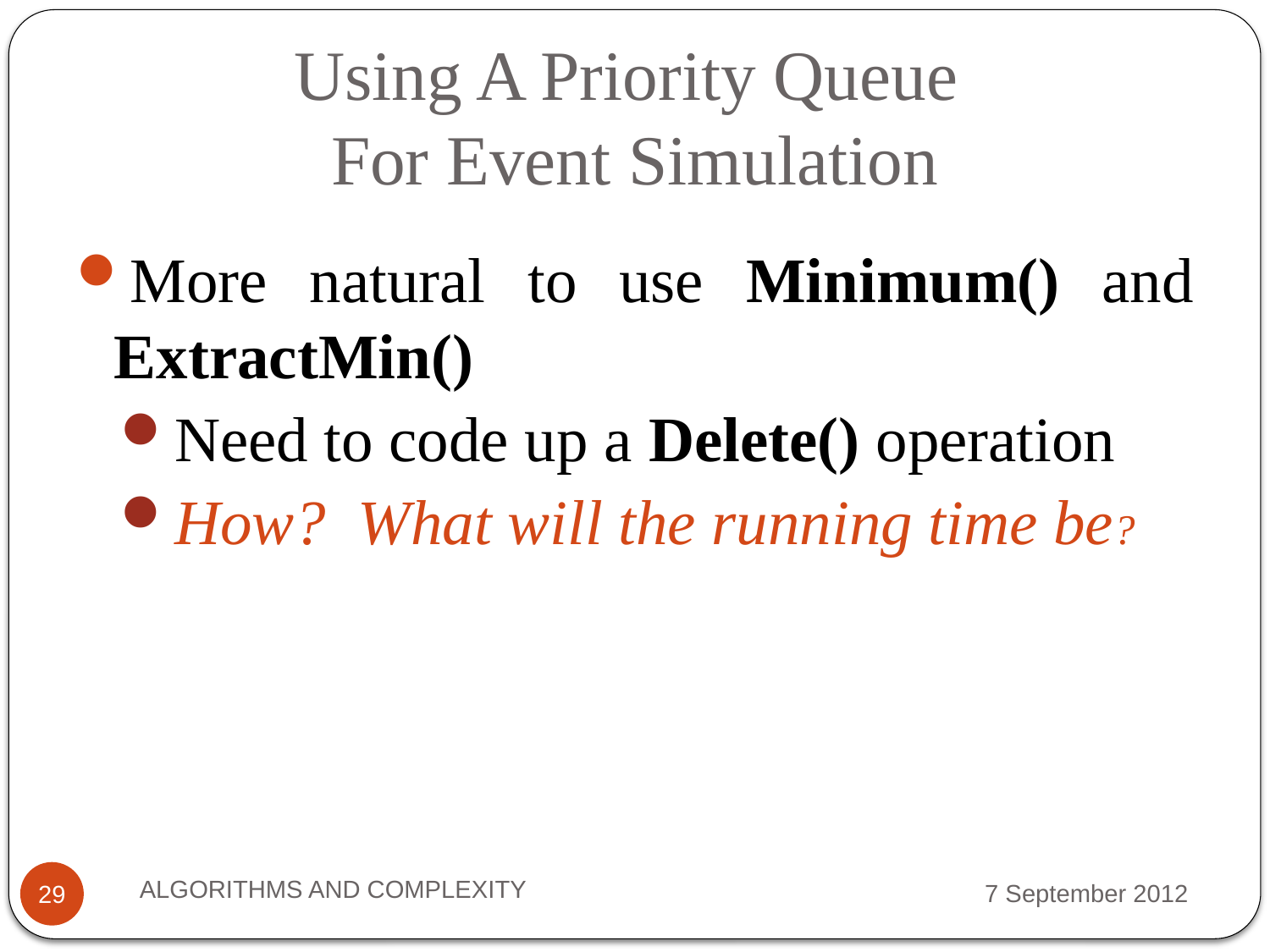

# Using A Priority Queue For Event Simulation
More natural to use Minimum() and ExtractMin()
Need to code up a Delete() operation
How?  What will the running time be?
ALGORITHMS AND COMPLEXITY
7 September 2012
29